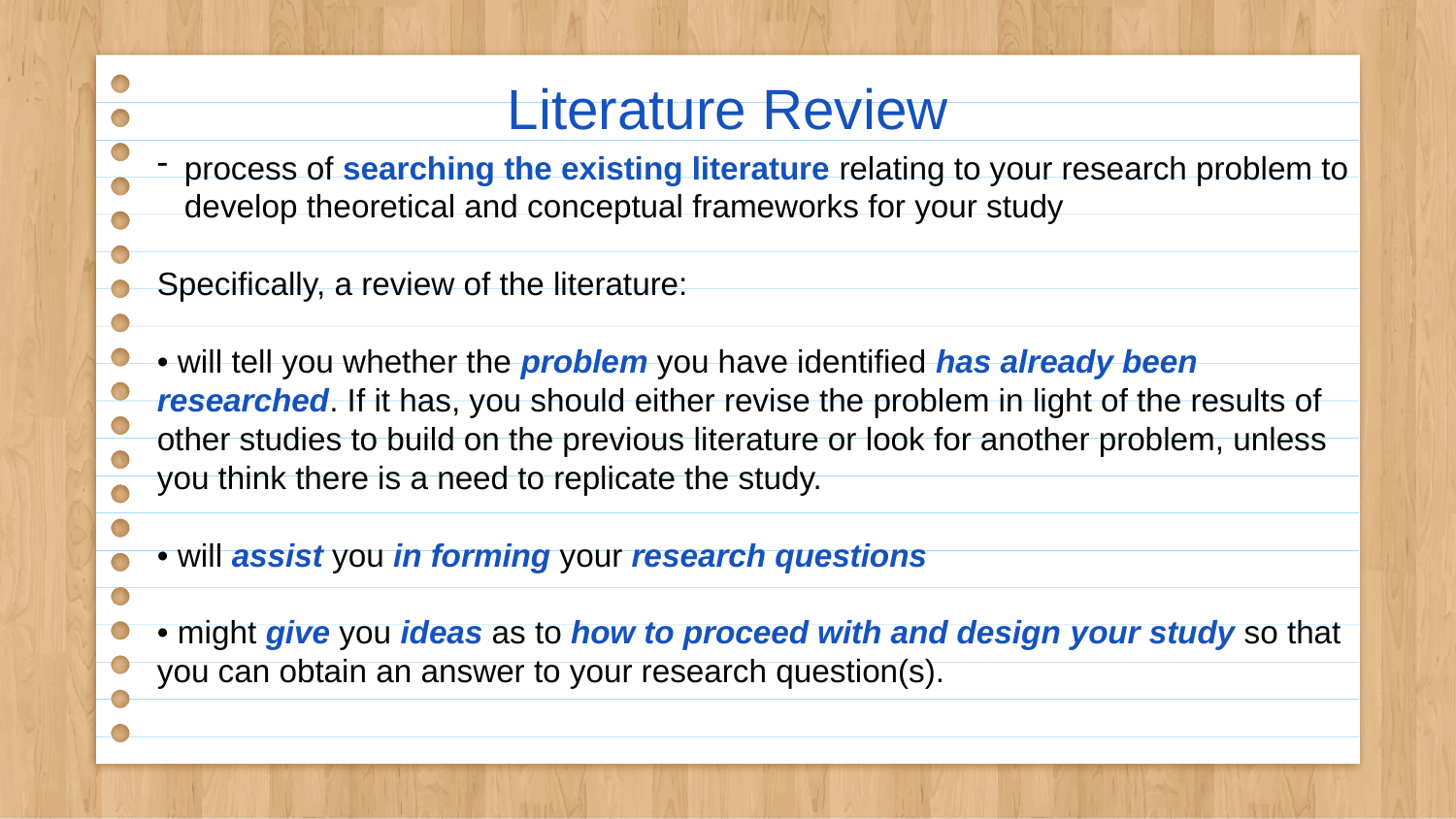

# Literature Review

process of searching the existing literature relating to your research problem to develop theoretical and conceptual frameworks for your study

Specifically, a review of the literature:

• will tell you whether the problem you have identified has already been researched. If it has, you should either revise the problem in light of the results of other studies to build on the previous literature or look for another problem, unless you think there is a need to replicate the study.

• will assist you in forming your research questions

• might give you ideas as to how to proceed with and design your study so that you can obtain an answer to your research question(s).